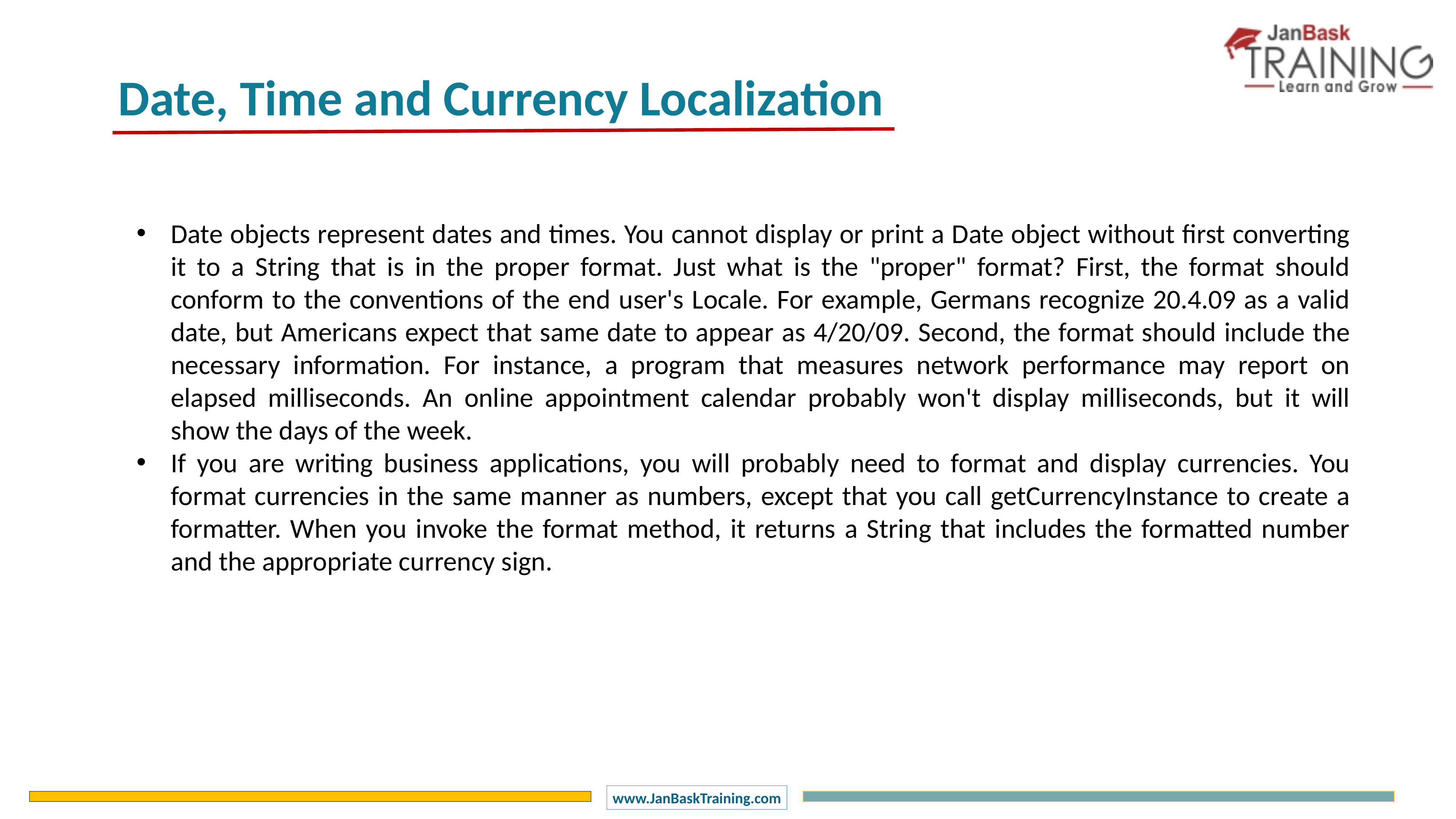

Date, Time and Currency Localization
Date objects represent dates and times. You cannot display or print a Date object without first converting it to a String that is in the proper format. Just what is the "proper" format? First, the format should conform to the conventions of the end user's Locale. For example, Germans recognize 20.4.09 as a valid date, but Americans expect that same date to appear as 4/20/09. Second, the format should include the necessary information. For instance, a program that measures network performance may report on elapsed milliseconds. An online appointment calendar probably won't display milliseconds, but it will show the days of the week.
If you are writing business applications, you will probably need to format and display currencies. You format currencies in the same manner as numbers, except that you call getCurrencyInstance to create a formatter. When you invoke the format method, it returns a String that includes the formatted number and the appropriate currency sign.